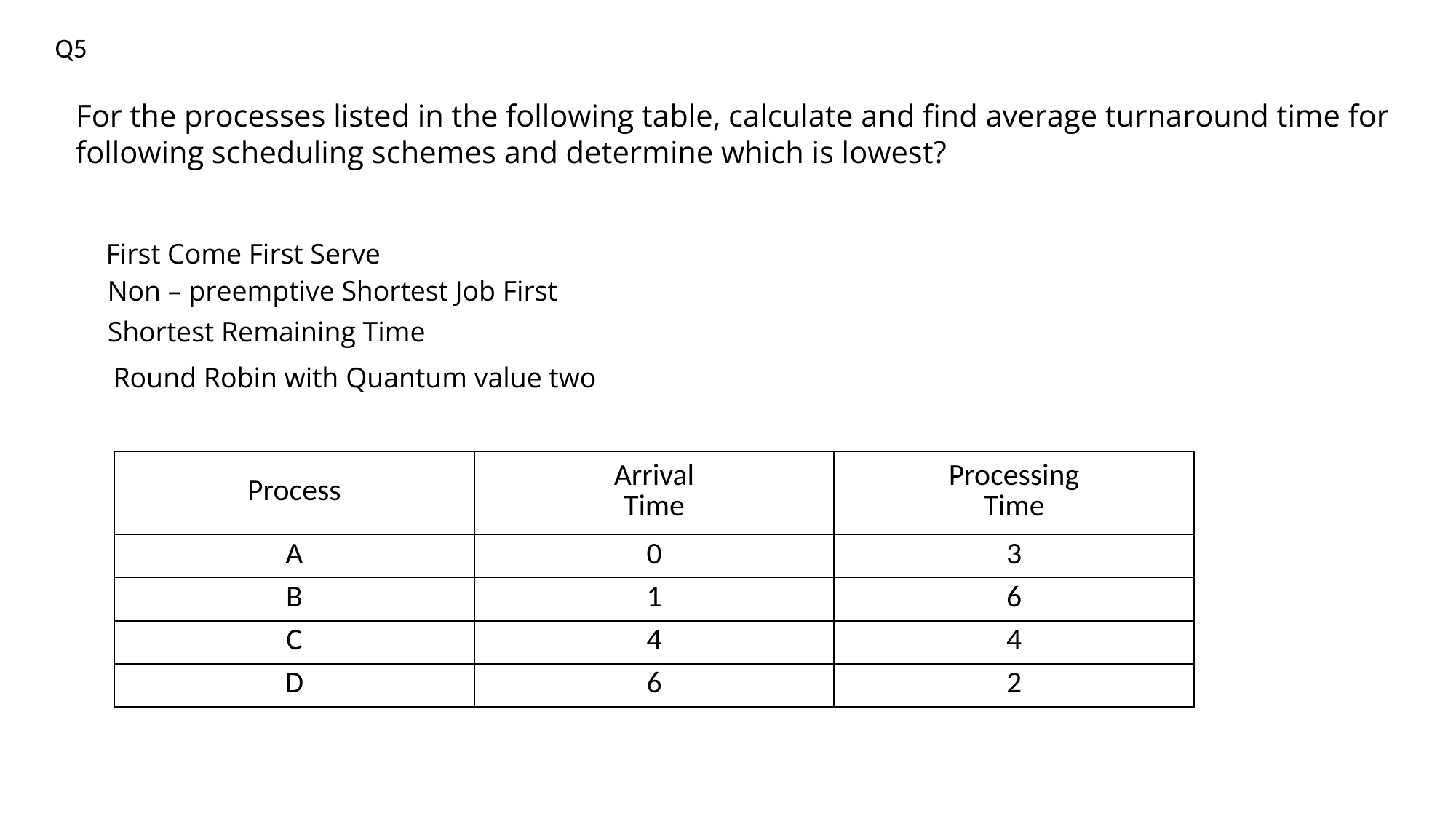

Q5
For the processes listed in the following table, calculate and find average turnaround time for
following scheduling schemes and determine which is lowest?
First Come First Serve
Non – preemptive Shortest Job First
Shortest Remaining Time
Round Robin with Quantum value two
| Process | Arrival Time | Processing Time |
| --- | --- | --- |
| A | 0 | 3 |
| B | 1 | 6 |
| C | 4 | 4 |
| D | 6 | 2 |